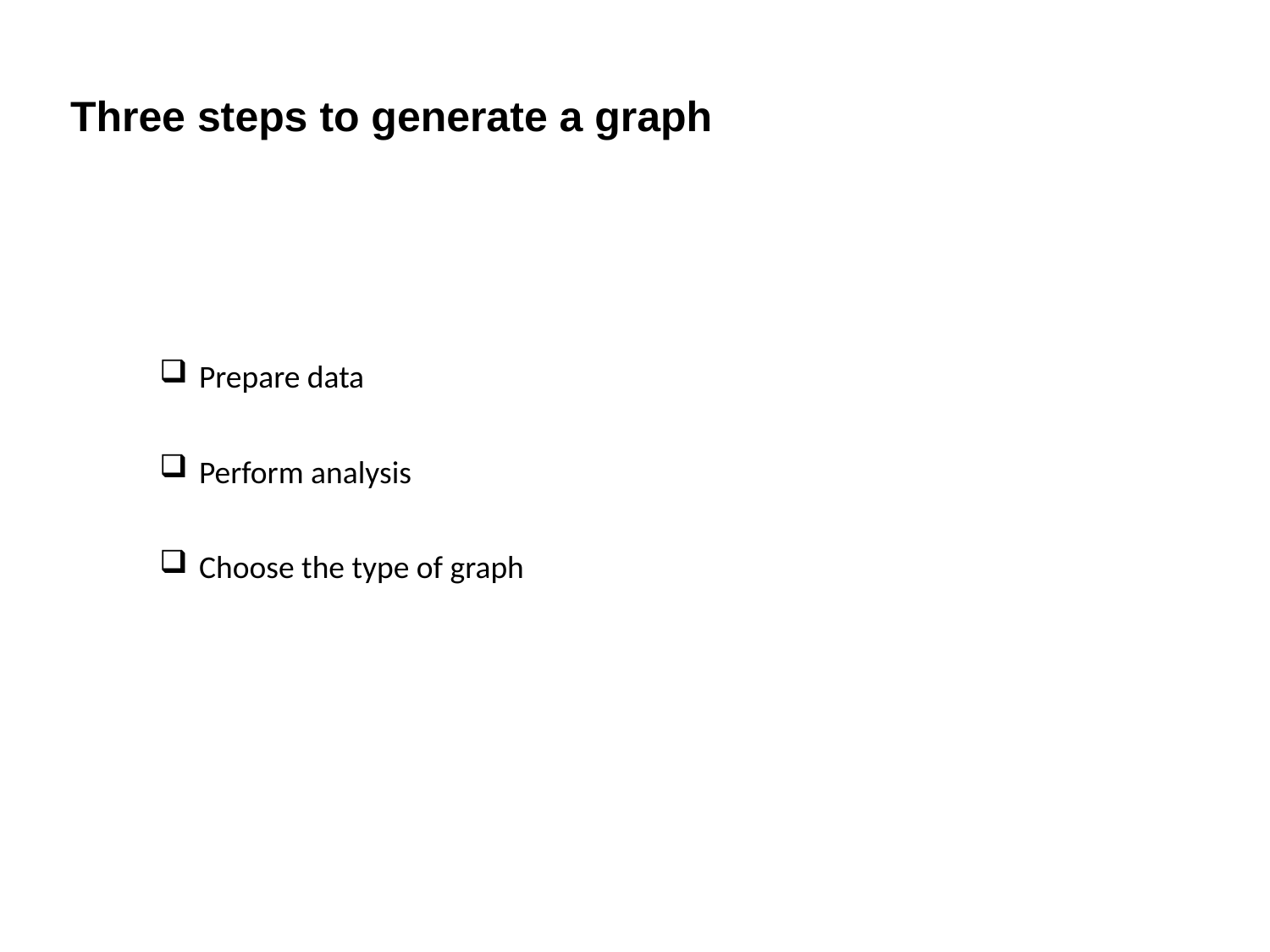

Three steps to generate a graph
Prepare data
Perform analysis
Choose the type of graph